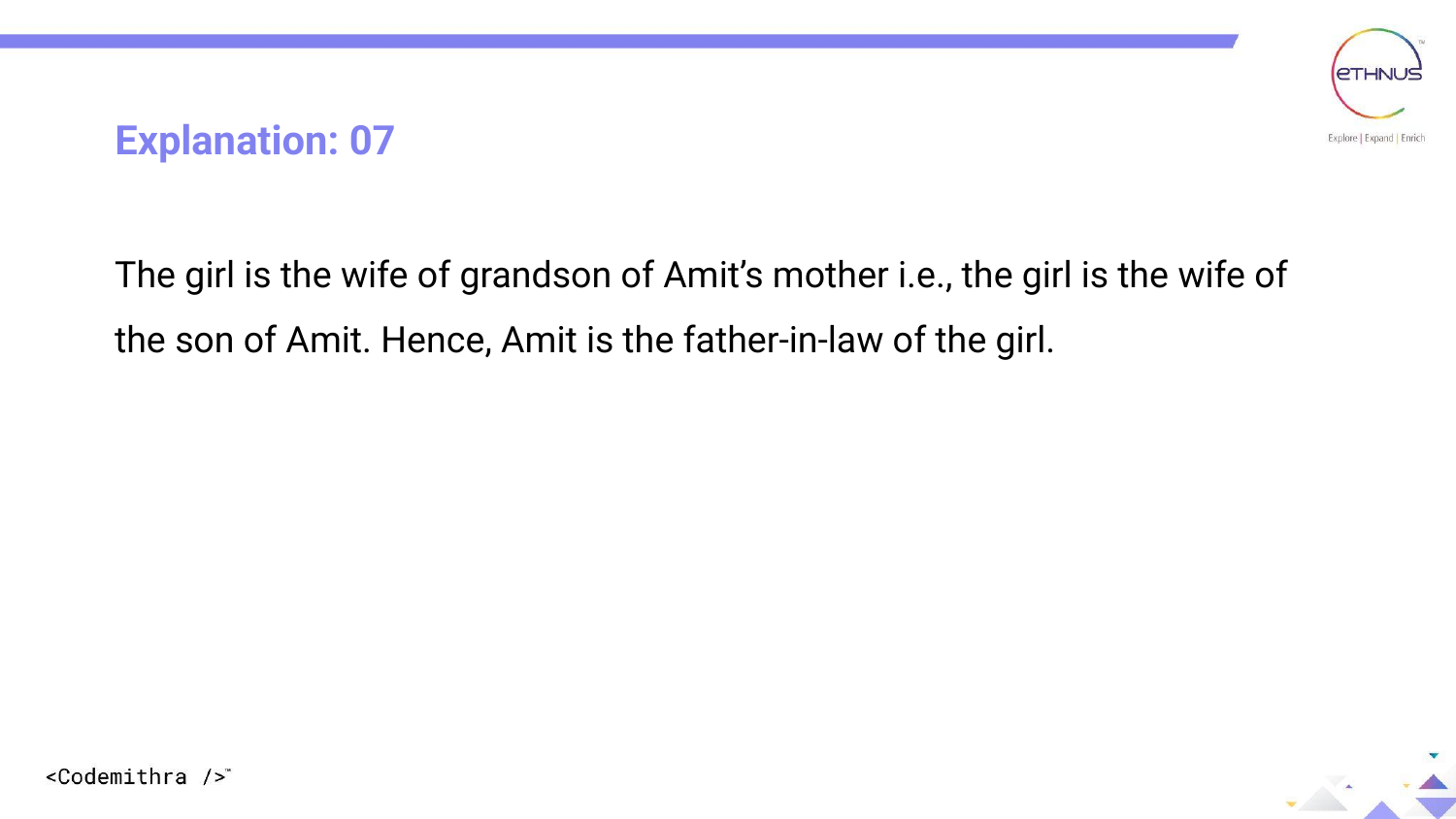

Explanation: 07
The girl is the wife of grandson of Amit’s mother i.e., the girl is the wife of the son of Amit. Hence, Amit is the father-in-law of the girl.